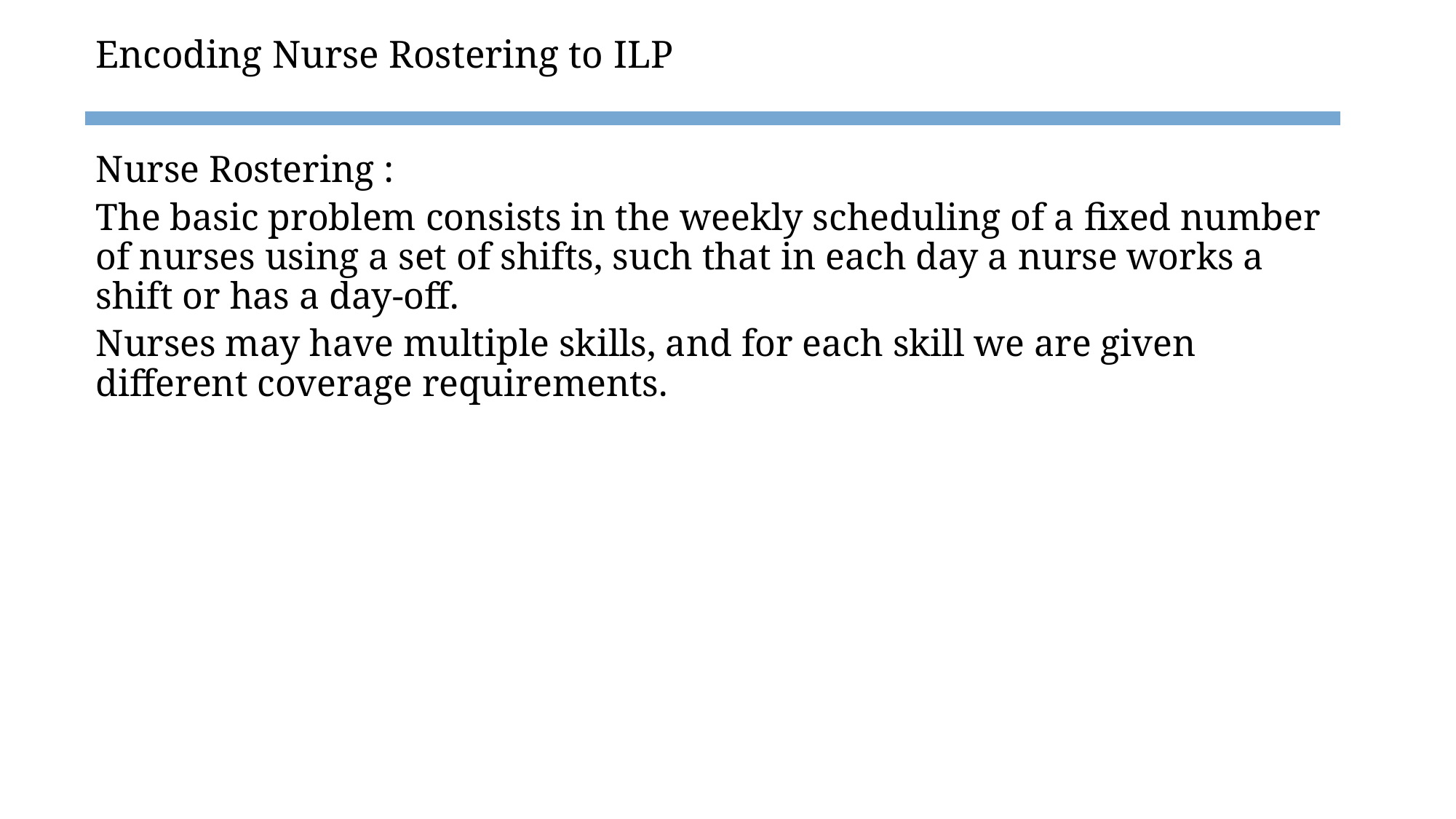

# Encoding Nurse Rostering to ILP
Nurse Rostering :
The basic problem consists in the weekly scheduling of a fixed number of nurses using a set of shifts, such that in each day a nurse works a shift or has a day-off.
Nurses may have multiple skills, and for each skill we are given different coverage requirements.